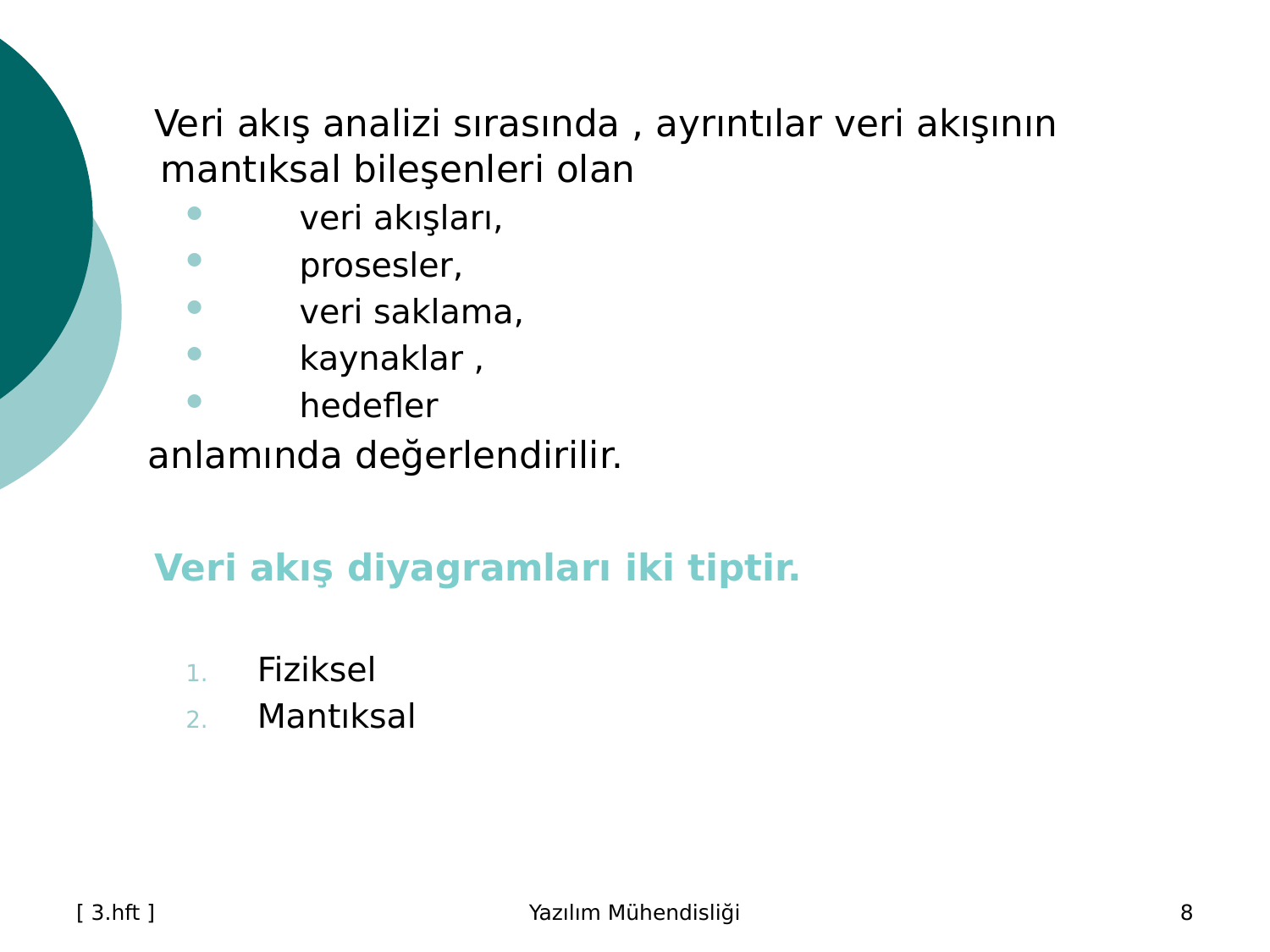

Veri akış analizi sırasında , ayrıntılar veri akışının mantıksal bileşenleri olan
    veri akışları,
    prosesler,
    veri saklama,
    kaynaklar ,
    hedefler
   anlamında değerlendirilir.

   Veri akış diyagramları iki tiptir.

Fiziksel
Mantıksal

[ 3.hft ]
Yazılım Mühendisliği
8